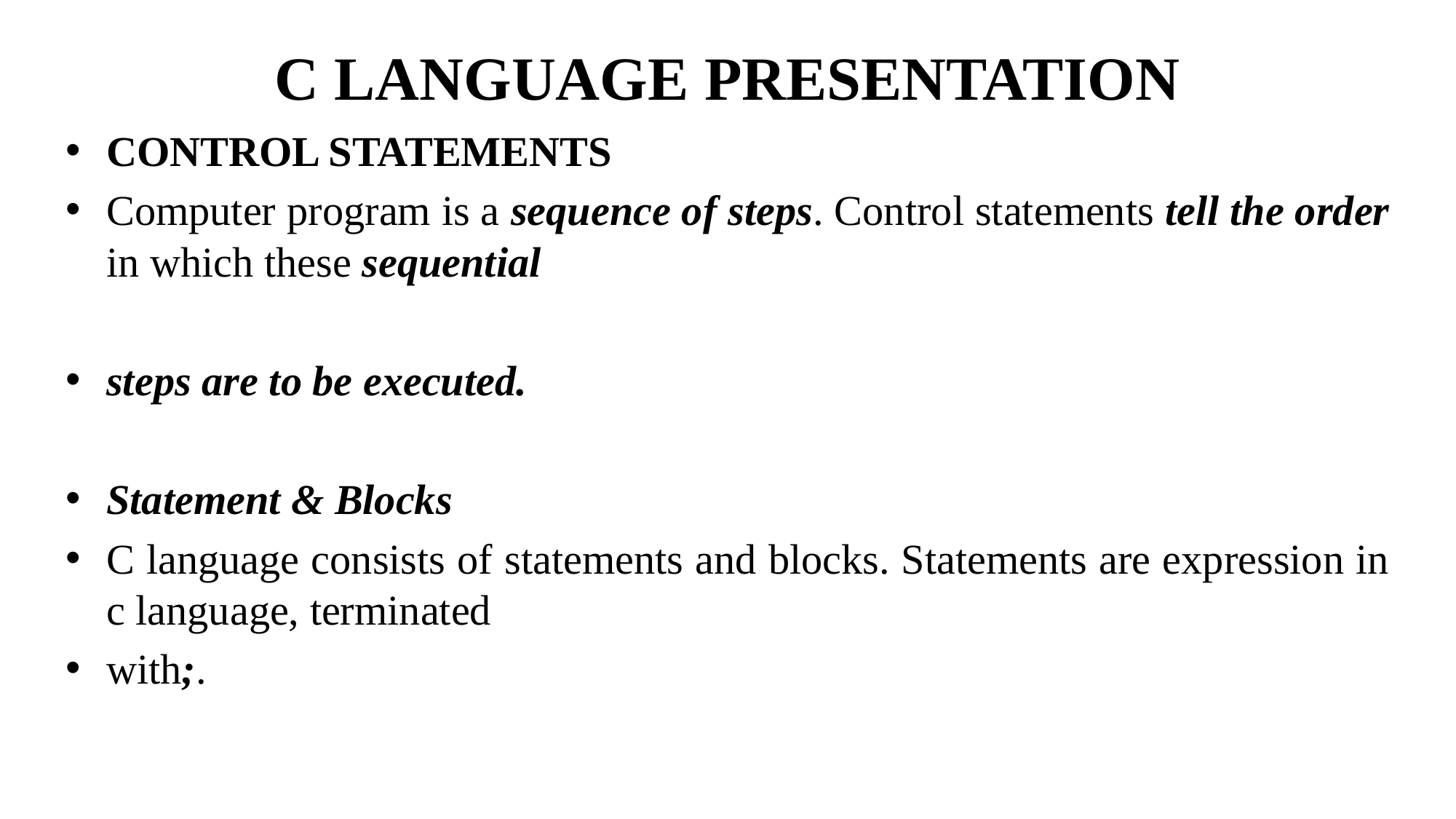

# C LANGUAGE PRESENTATION
CONTROL STATEMENTS
Computer program is a sequence of steps. Control statements tell the order in which these sequential

steps are to be executed.

Statement & Blocks
C language consists of statements and blocks. Statements are expression in c language, terminated
with;.